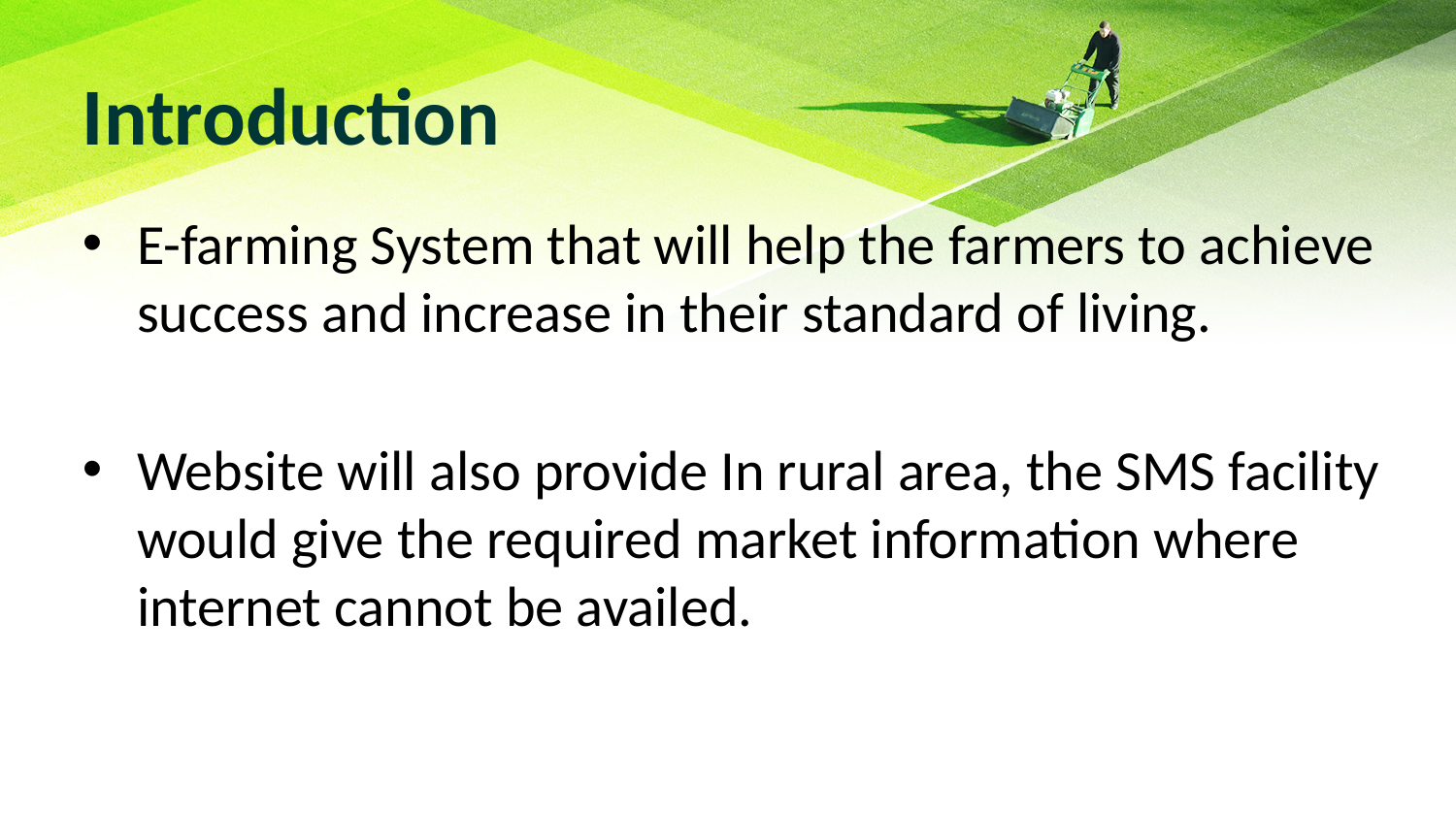

# Introduction
E-farming System that will help the farmers to achieve success and increase in their standard of living.

Website will also provide In rural area, the SMS facility would give the required market information where internet cannot be availed.